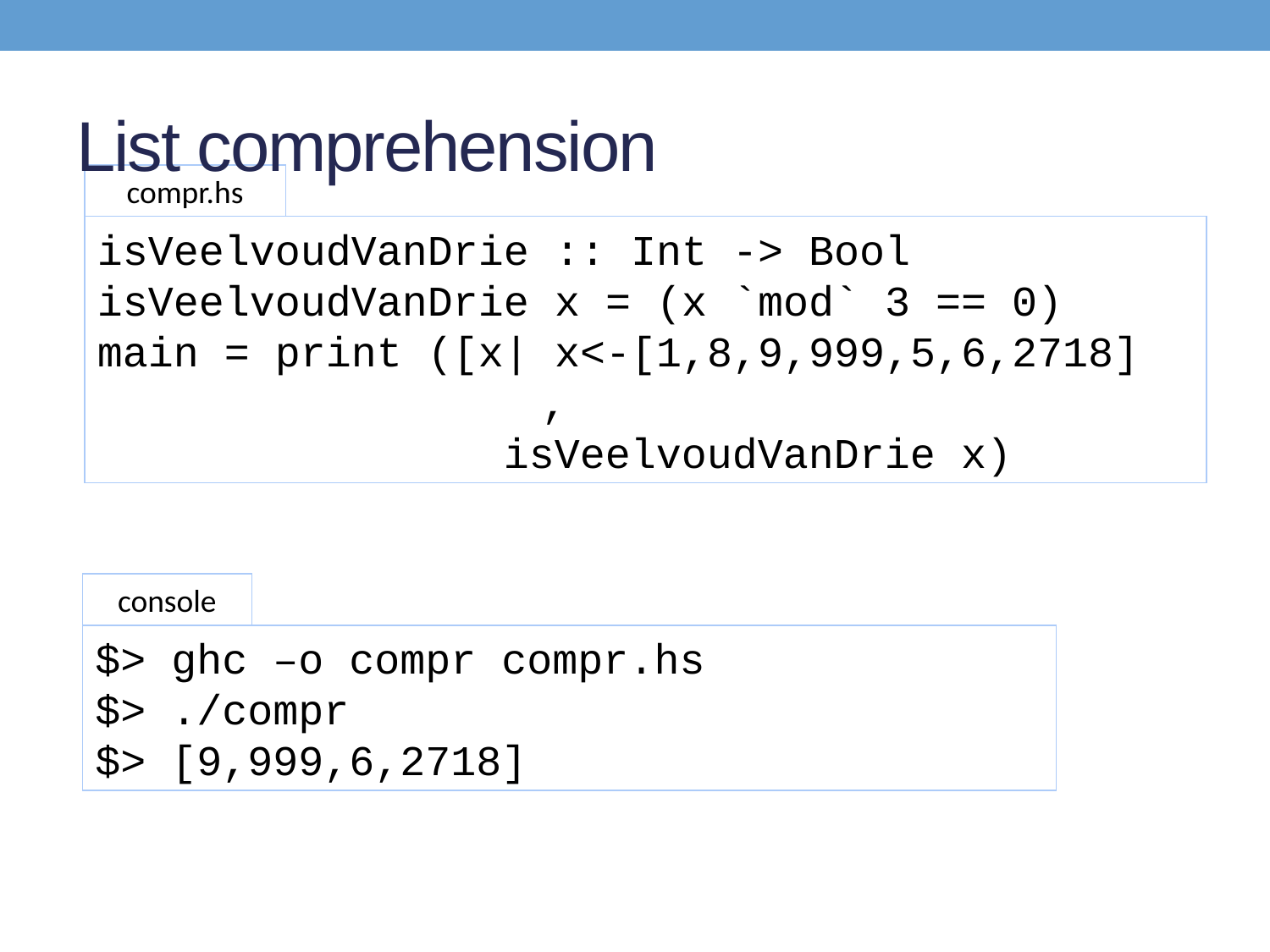

# List comprehension
compr.hs
isVeelvoudVanDrie :: Int -> Bool
isVeelvoudVanDrie x = (x `mod` 3 == 0)
main = print ([x| x<-[1,8,9,999,5,6,2718]
							,
						 isVeelvoudVanDrie x)
console
$> ghc –o compr compr.hs
$> ./compr
$> [9,999,6,2718]